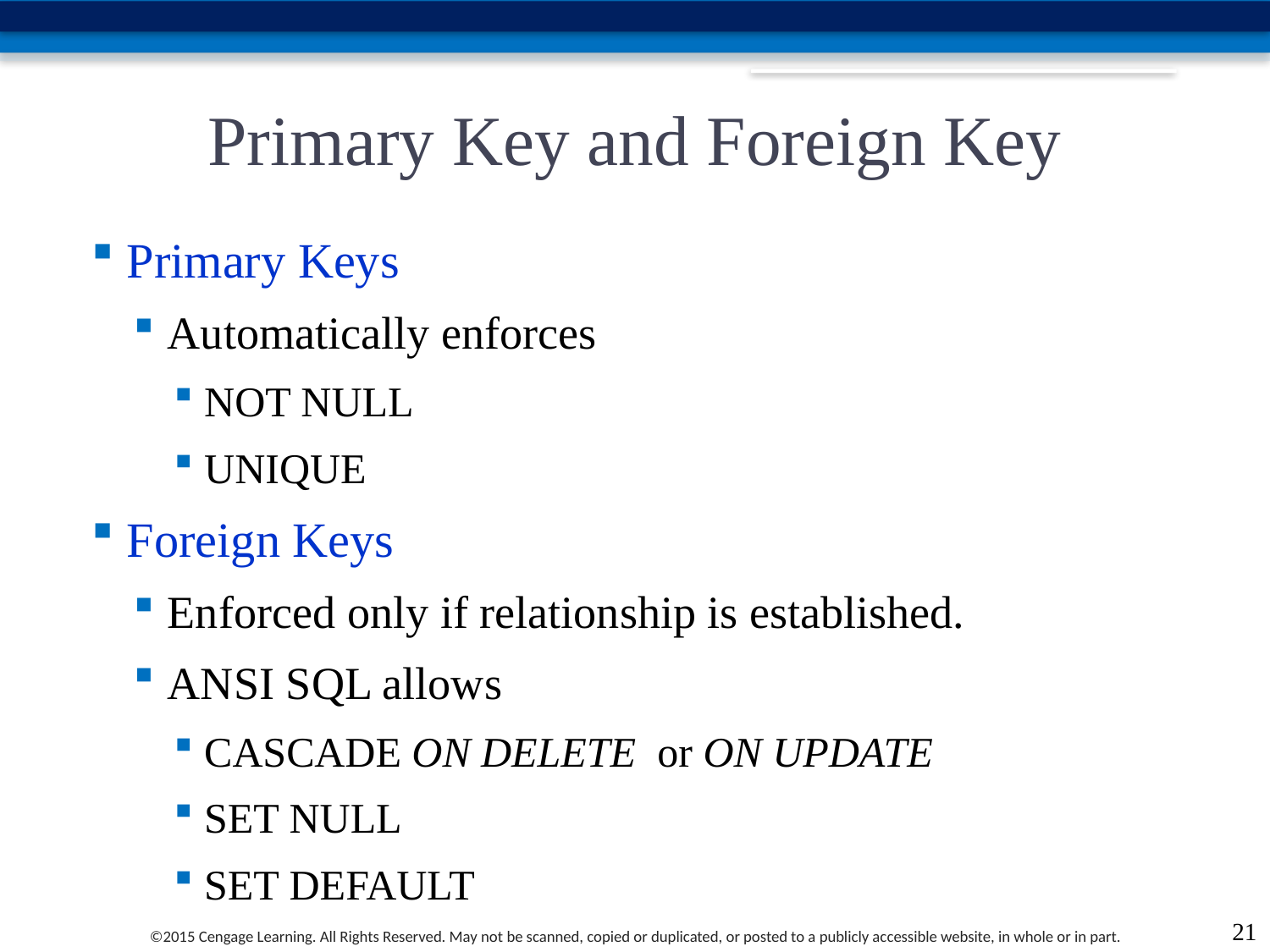

# Primary Key and Foreign Key
Primary Keys
Automatically enforces
NOT NULL
UNIQUE
Foreign Keys
Enforced only if relationship is established.
ANSI SQL allows
CASCADE ON DELETE  or ON UPDATE
SET NULL
SET DEFAULT
21